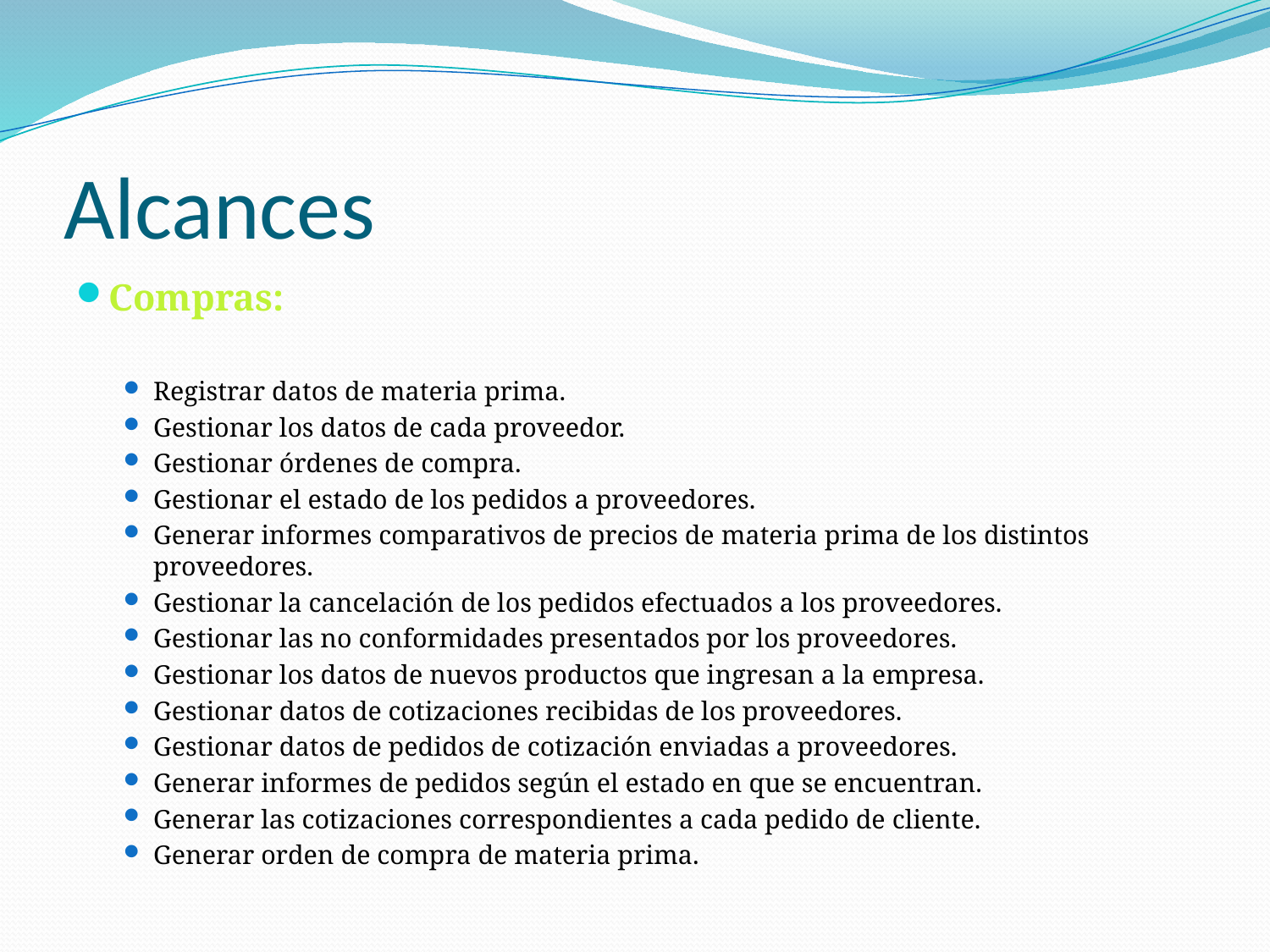

# Alcances
Compras:

Registrar datos de materia prima.
Gestionar los datos de cada proveedor.
Gestionar órdenes de compra.
Gestionar el estado de los pedidos a proveedores.
Generar informes comparativos de precios de materia prima de los distintos proveedores.
Gestionar la cancelación de los pedidos efectuados a los proveedores.
Gestionar las no conformidades presentados por los proveedores.
Gestionar los datos de nuevos productos que ingresan a la empresa.
Gestionar datos de cotizaciones recibidas de los proveedores.
Gestionar datos de pedidos de cotización enviadas a proveedores.
Generar informes de pedidos según el estado en que se encuentran.
Generar las cotizaciones correspondientes a cada pedido de cliente.
Generar orden de compra de materia prima.